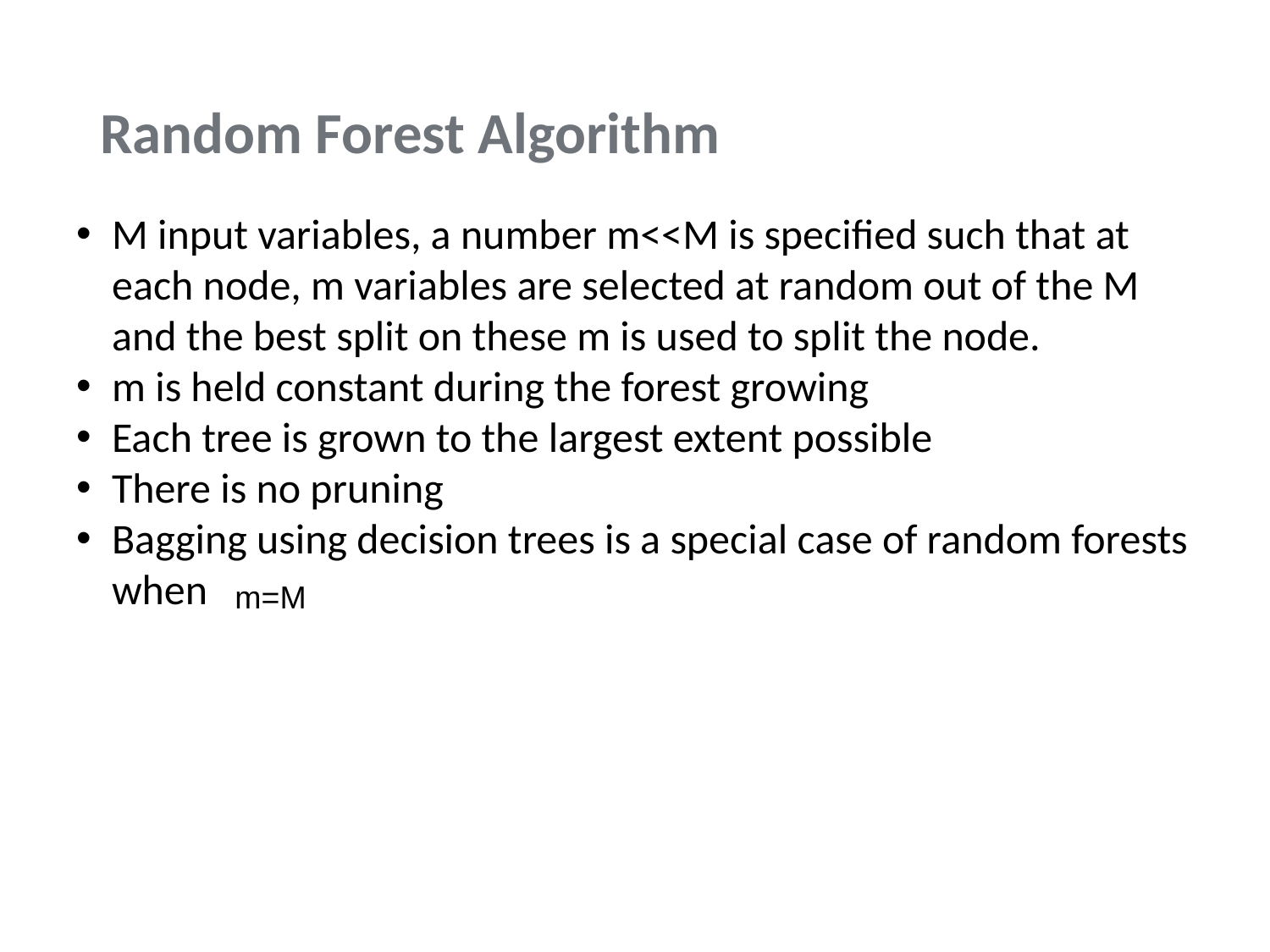

# Random Forest Algorithm
M input variables, a number m<<M is specified such that at each node, m variables are selected at random out of the M and the best split on these m is used to split the node.
m is held constant during the forest growing
Each tree is grown to the largest extent possible
There is no pruning
Bagging using decision trees is a special case of random forests when
m=M